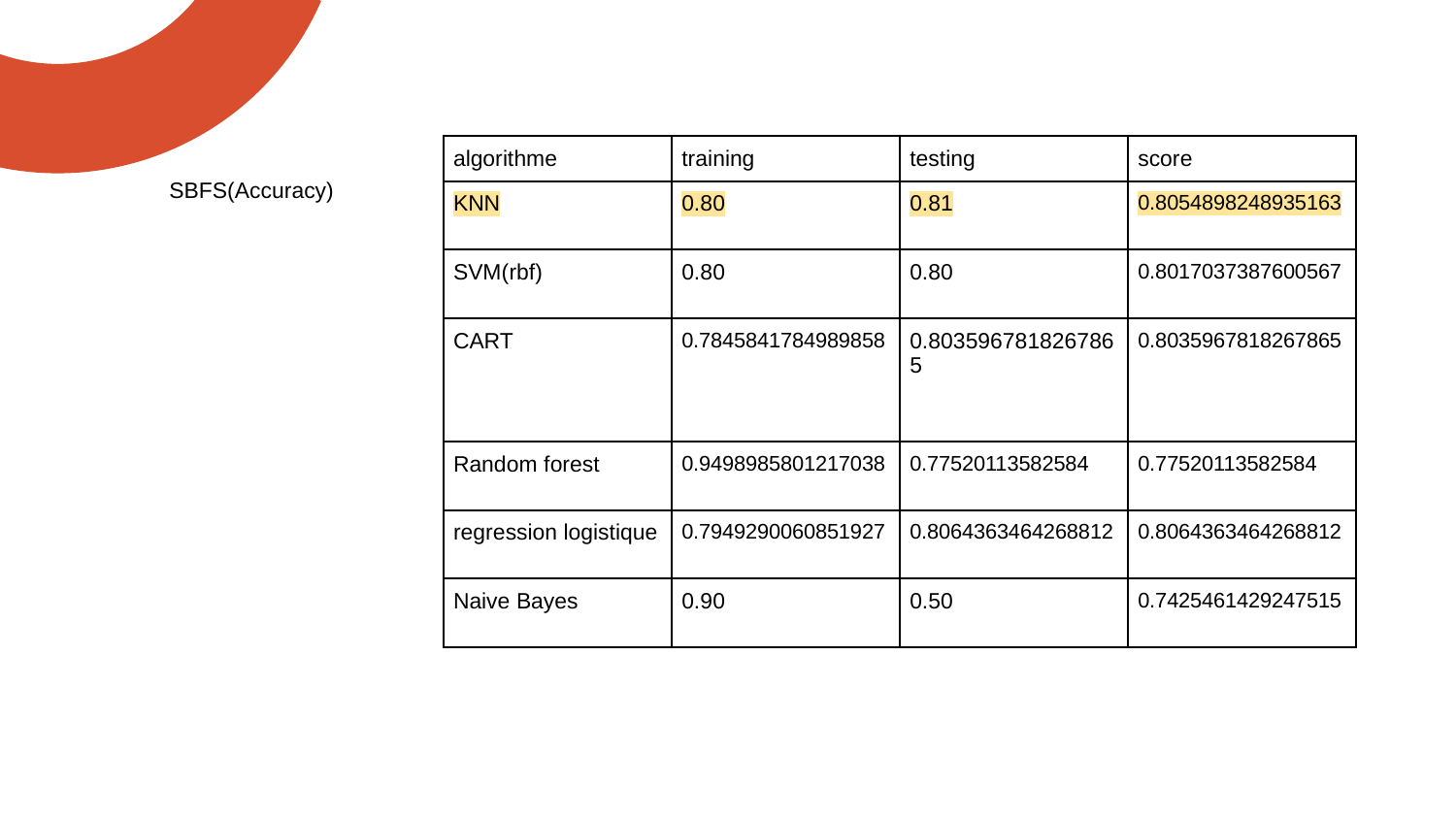

SBFS(Accuracy)
| algorithme | training | testing | score |
| --- | --- | --- | --- |
| KNN | 0.80 | 0.81 | 0.8054898248935163 |
| SVM(rbf) | 0.80 | 0.80 | 0.8017037387600567 |
| CART | 0.7845841784989858 | 0.8035967818267865 | 0.8035967818267865 |
| Random forest | 0.9498985801217038 | 0.77520113582584 | 0.77520113582584 |
| regression logistique | 0.7949290060851927 | 0.8064363464268812 | 0.8064363464268812 |
| Naive Bayes | 0.90 | 0.50 | 0.7425461429247515 |